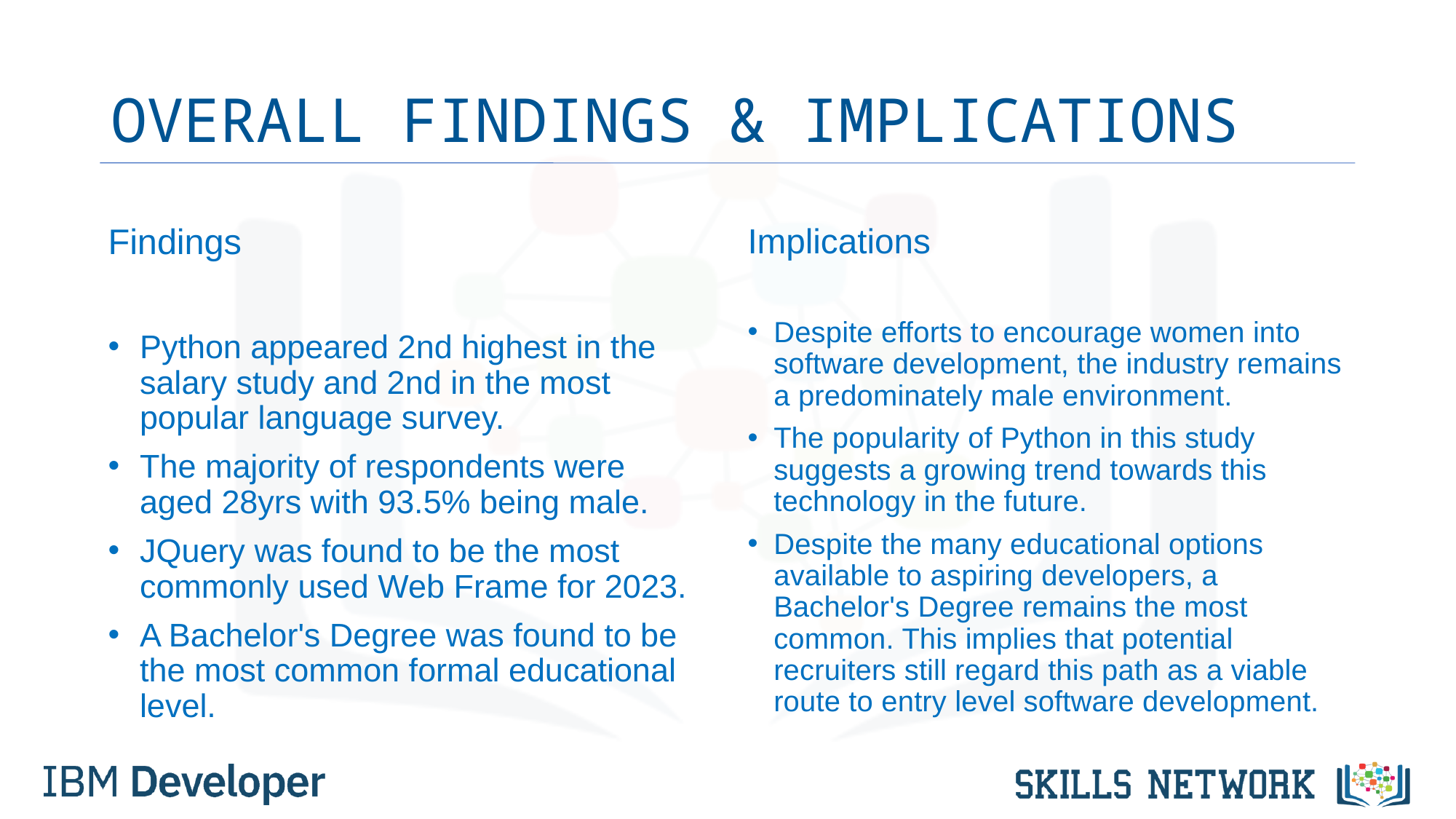

# OVERALL FINDINGS & IMPLICATIONS
Findings

Python appeared 2nd highest in the salary study and 2nd in the most popular language survey.
The majority of respondents were aged 28yrs with 93.5% being male.
JQuery was found to be the most commonly used Web Frame for 2023.
A Bachelor's Degree was found to be the most common formal educational level.
Implications

Despite efforts to encourage women into software development, the industry remains a predominately male environment.
The popularity of Python in this study suggests a growing trend towards this technology in the future.
Despite the many educational options available to aspiring developers, a Bachelor's Degree remains the most common. This implies that potential recruiters still regard this path as a viable route to entry level software development.